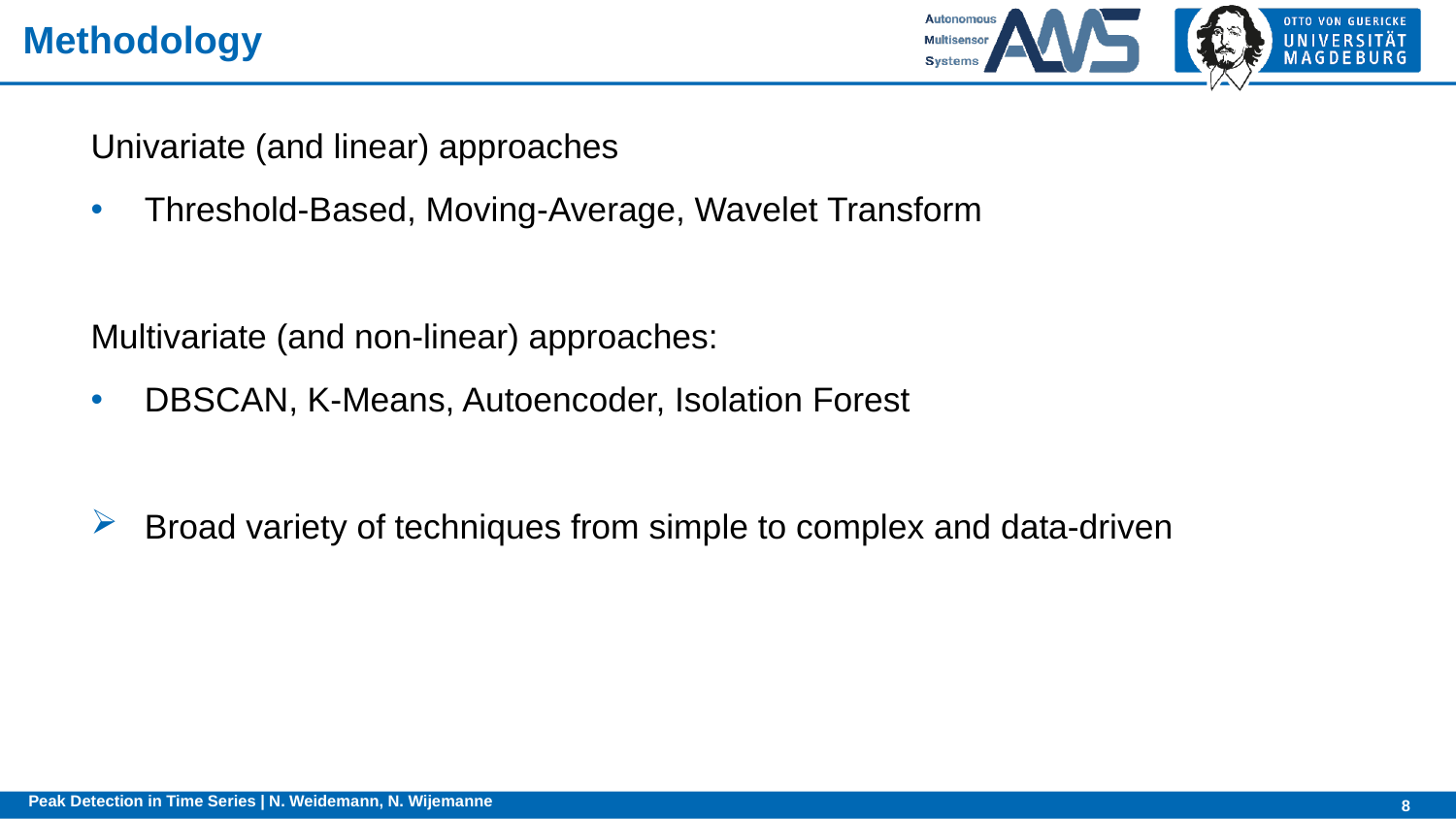

# Methodology
Univariate (and linear) approaches
Threshold-Based, Moving-Average, Wavelet Transform

Multivariate (and non-linear) approaches:
DBSCAN, K-Means, Autoencoder, Isolation Forest

Broad variety of techniques from simple to complex and data-driven
Peak Detection in Time Series | N. Weidemann, N. Wijemanne
8